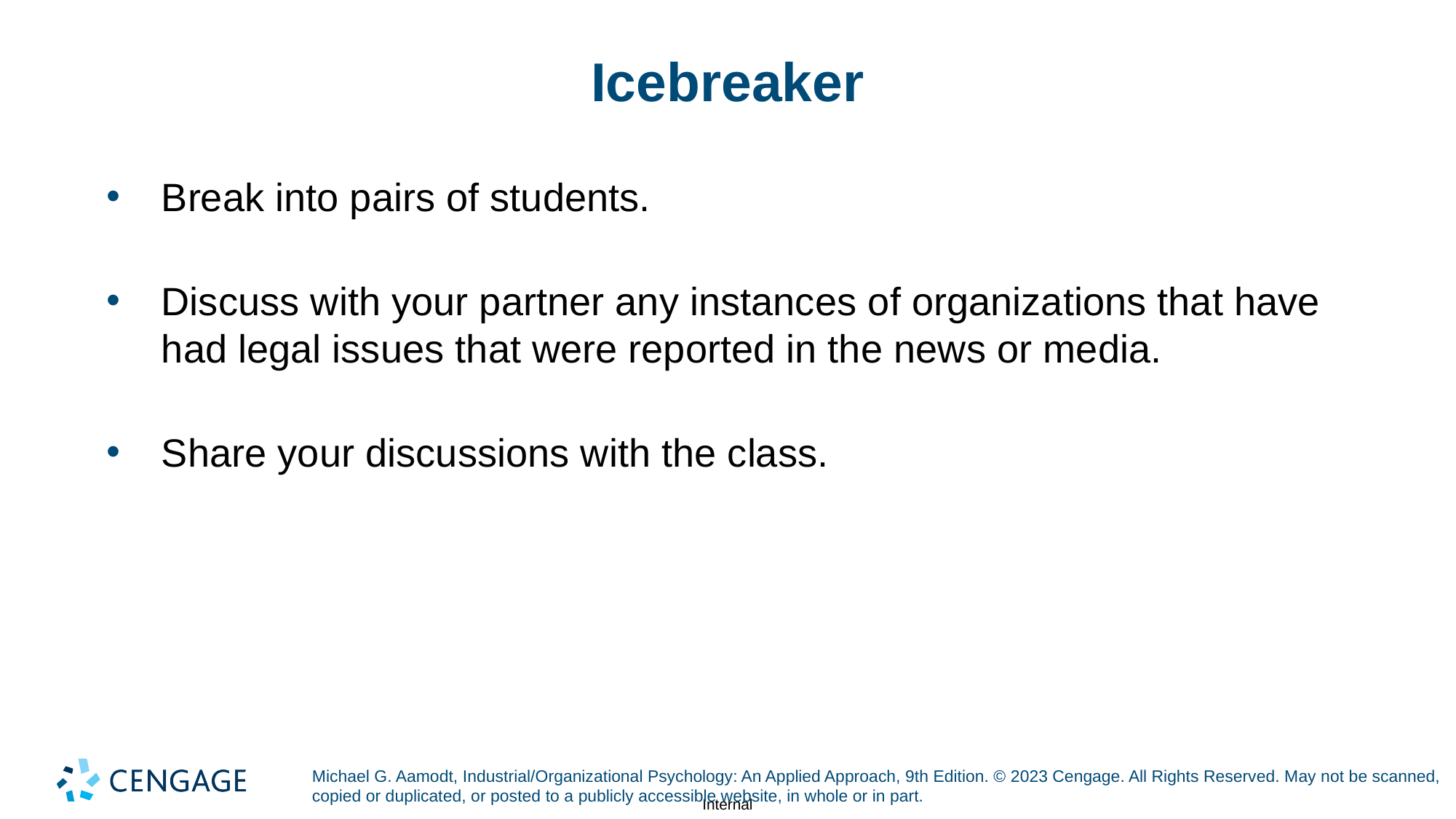

# Icebreaker
Break into pairs of students.
Discuss with your partner any instances of organizations that have had legal issues that were reported in the news or media.
Share your discussions with the class.